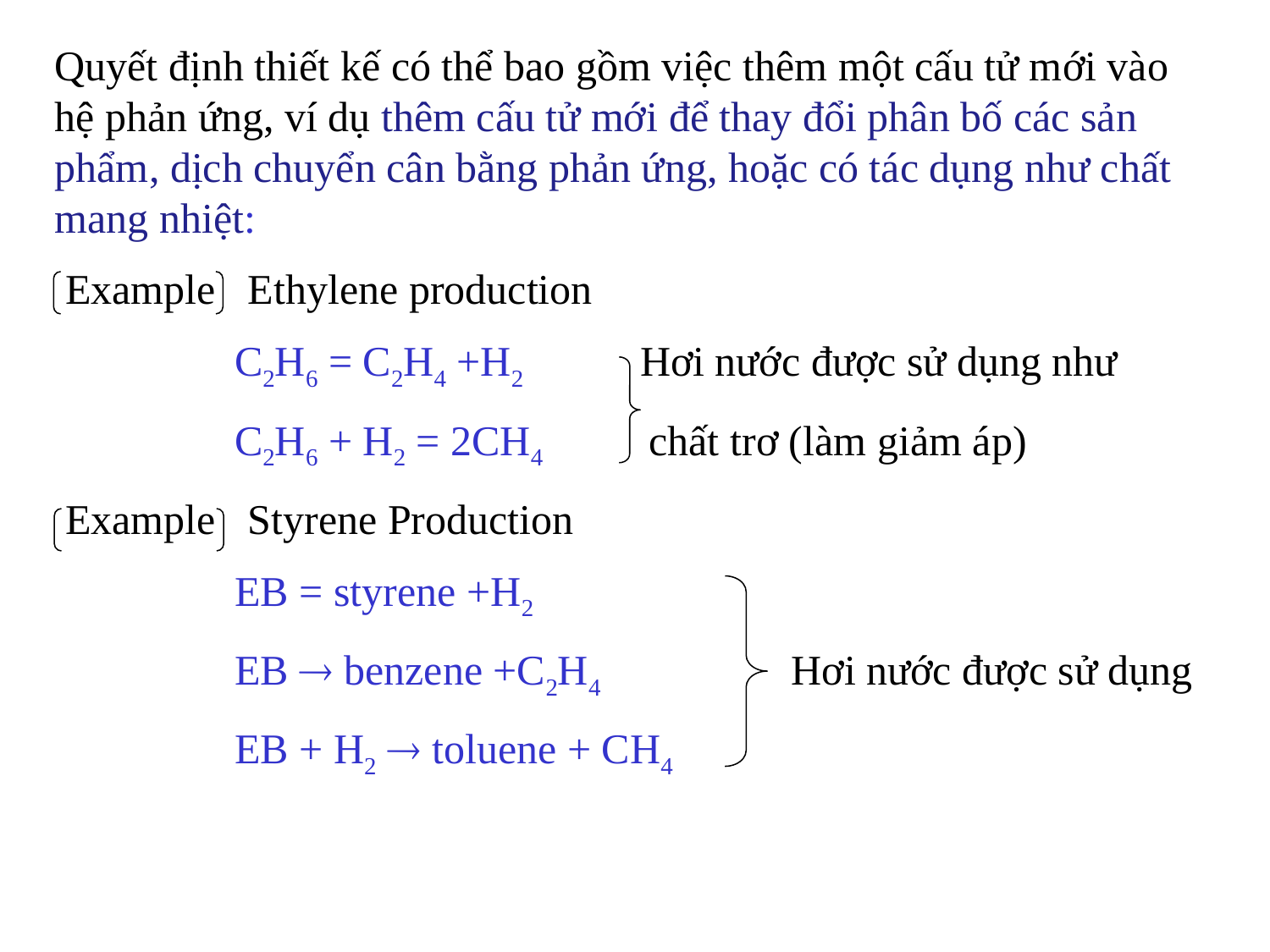

Quyết định thiết kế có thể bao gồm việc thêm một cấu tử mới vào hệ phản ứng, ví dụ thêm cấu tử mới để thay đổi phân bố các sản phẩm, dịch chuyển cân bằng phản ứng, hoặc có tác dụng như chất mang nhiệt:
 Example   Ethylene production
                 C2H6 = C2H4 +H2           Hơi nước được sử dụng như
                 C2H6 + H2 = 2CH4          chất trơ (làm giảm áp)
 Example   Styrene Production
                 EB = styrene +H2
                 EB → benzene +C2H4                  Hơi nước được sử dụng
                 EB + H2 → toluene + CH4